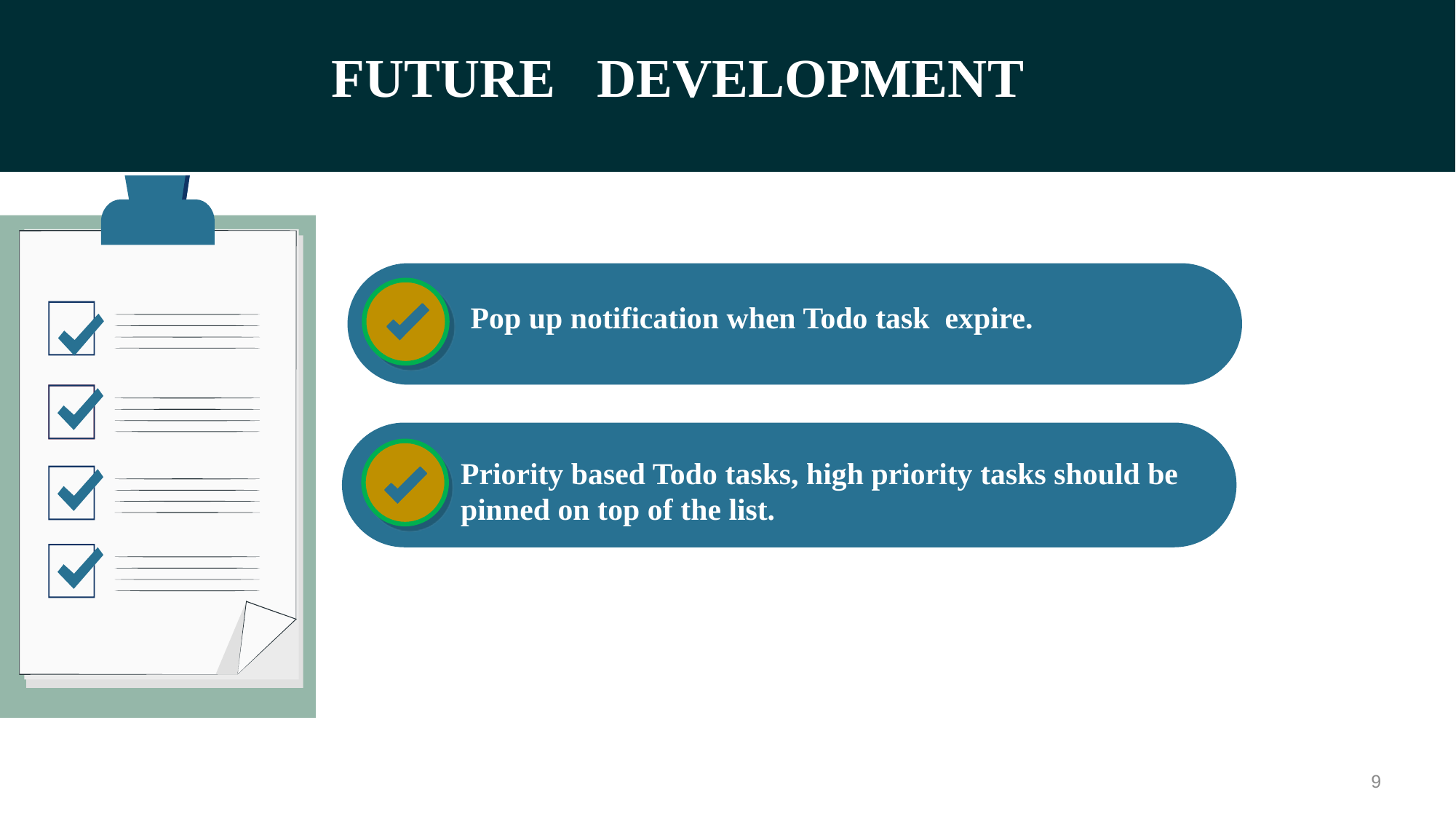

# FUTURE   DEVELOPMENT

Pop up notification when Todo task  expire.

Priority based Todo tasks, high priority tasks should be pinned on top of the list.

9